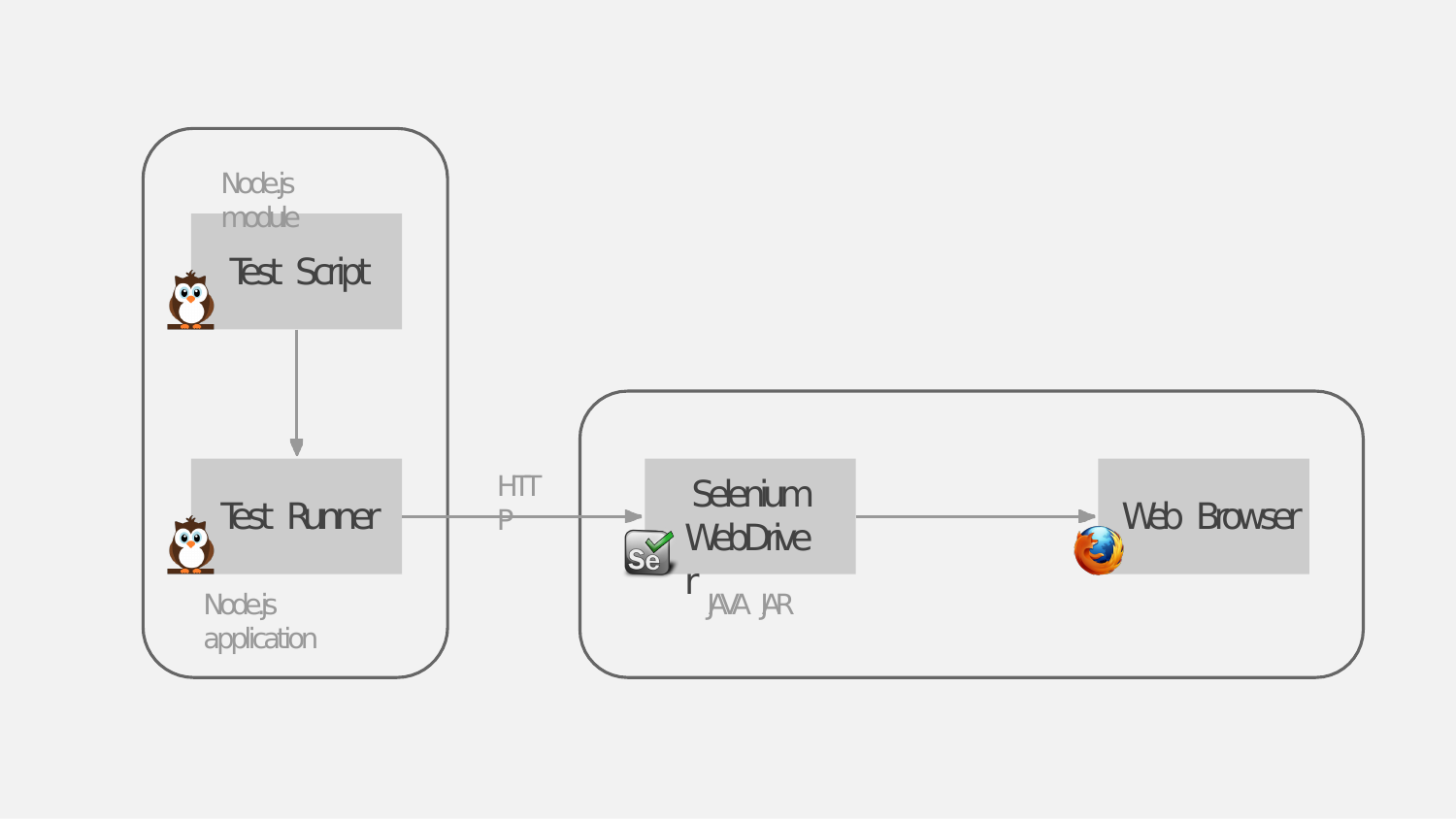

# Node.js module

Test Script

HTTP
Selenium  WebDriver
Test Runner
Web Browser

Node.js application
JAVA JAR